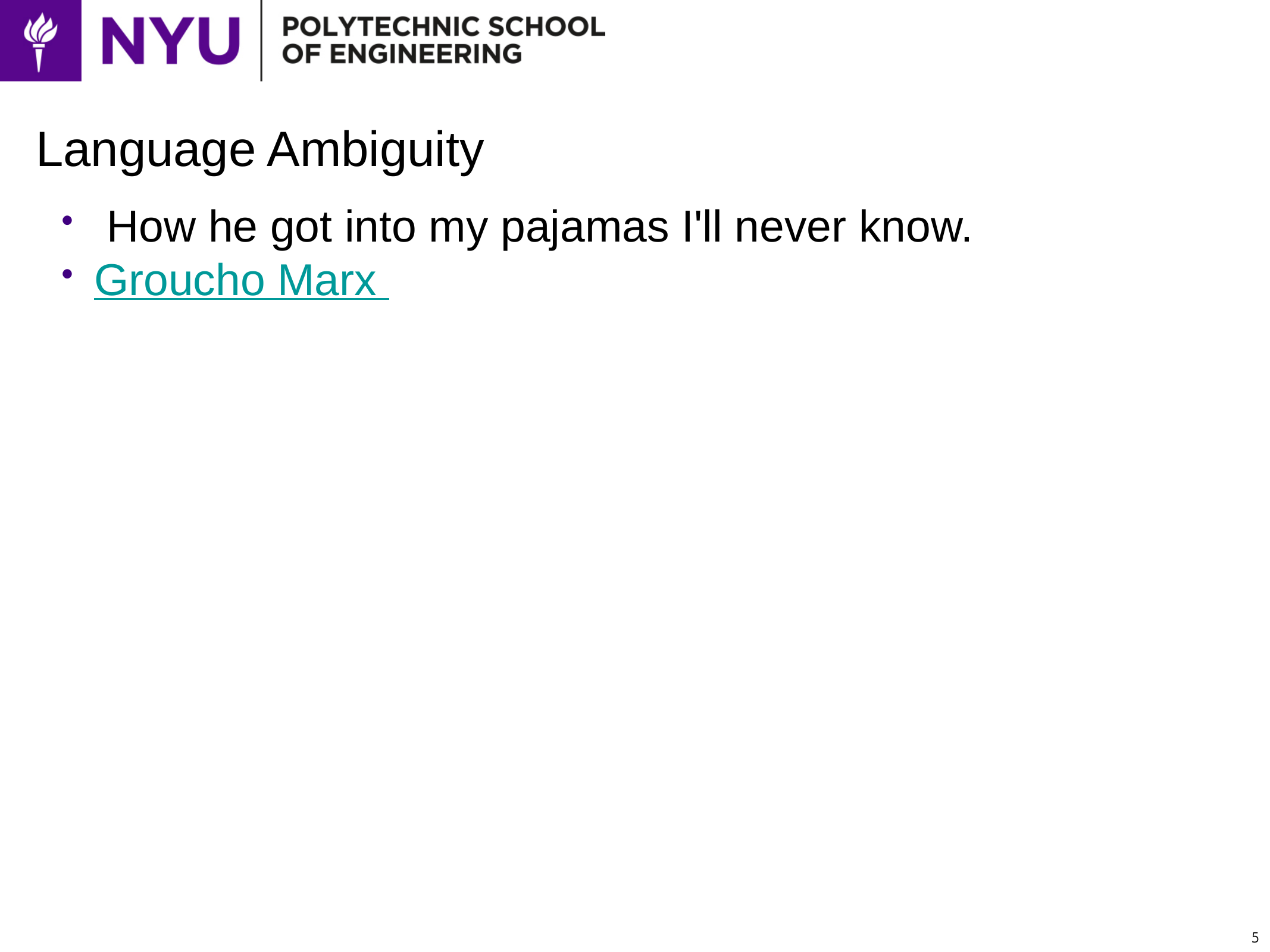

# Language Ambiguity
 How he got into my pajamas I'll never know.
Groucho Marx

5